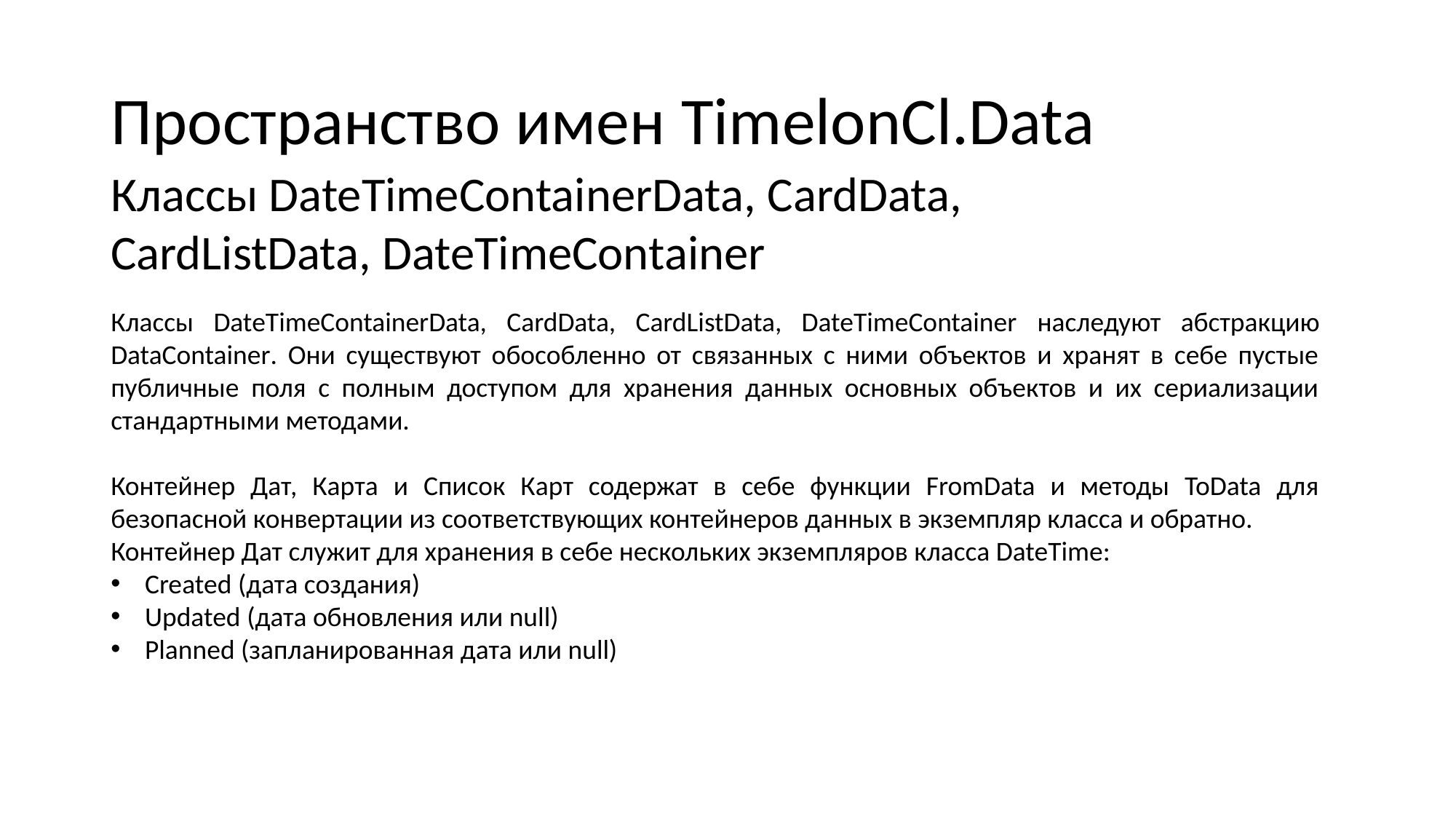

# Пространство имен TimelonCl.Data
Классы DateTimeContainerData, CardData, CardListData, DateTimeContainer
Классы DateTimeContainerData, CardData, CardListData, DateTimeContainer наследуют абстракцию DataContainer. Они существуют обособленно от связанных с ними объектов и хранят в себе пустые публичные поля с полным доступом для хранения данных основных объектов и их сериализации стандартными методами.

Контейнер Дат, Карта и Список Карт содержат в себе функции FromData и методы ToData для безопасной конвертации из соответствующих контейнеров данных в экземпляр класса и обратно.
Контейнер Дат служит для хранения в себе нескольких экземпляров класса DateTime:
Created (дата создания)
Updated (дата обновления или null)
Planned (запланированная дата или null)